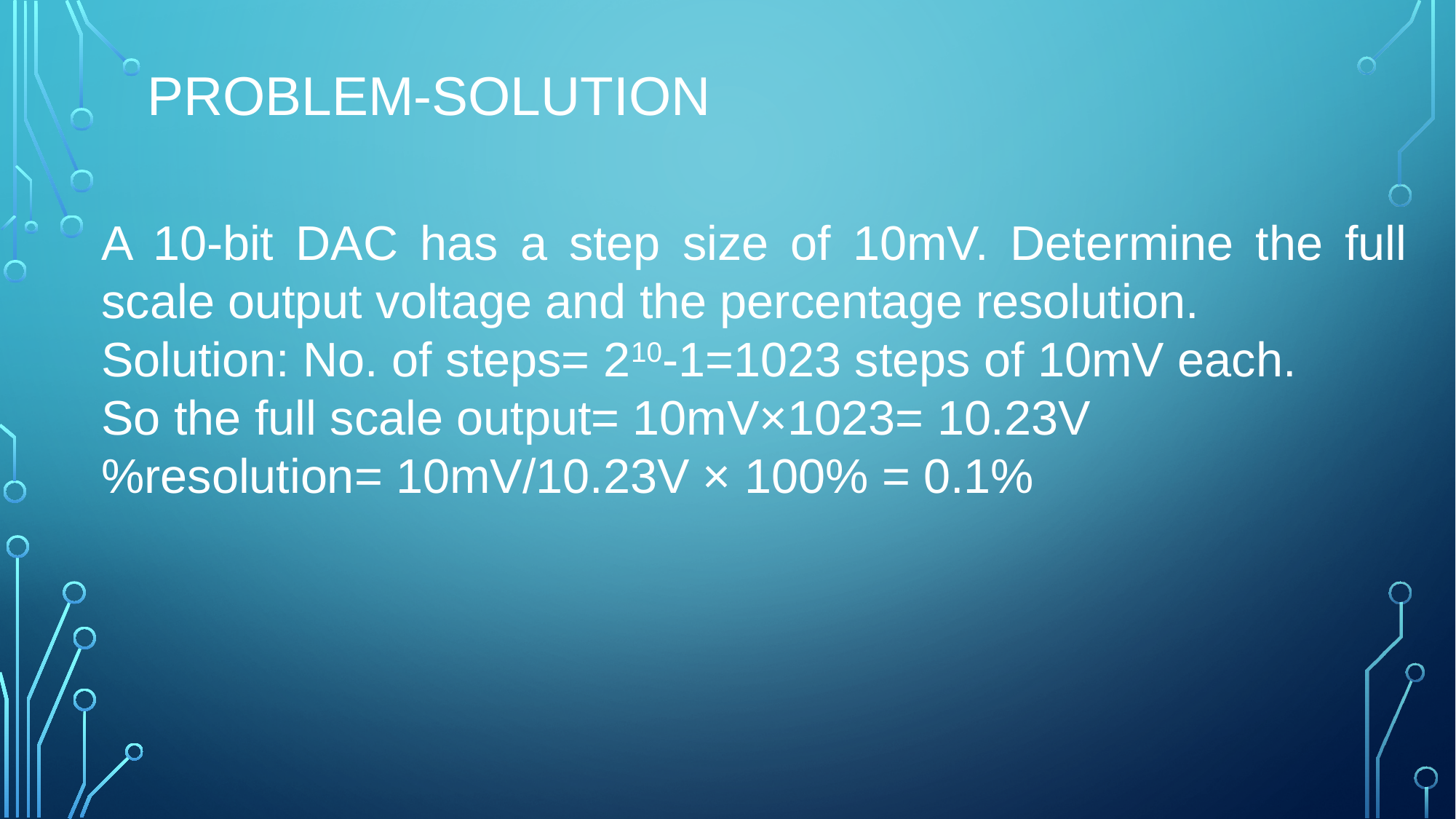

# Problem-solution
A 10-bit DAC has a step size of 10mV. Determine the full scale output voltage and the percentage resolution.
Solution: No. of steps= 210-1=1023 steps of 10mV each.
So the full scale output= 10mV×1023= 10.23V
%resolution= 10mV/10.23V × 100% = 0.1%